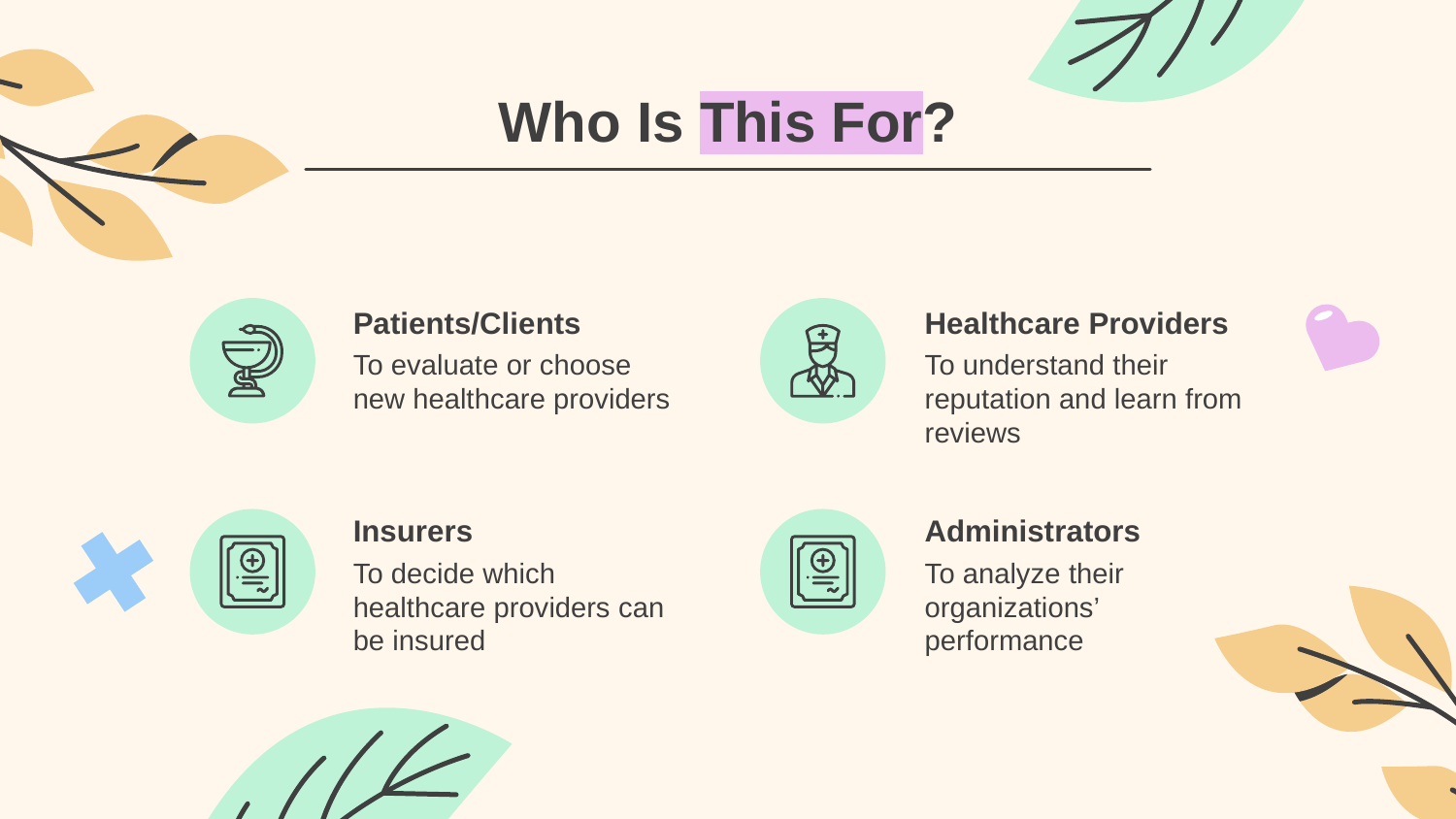

# Who Is This For?

Patients/Clients
Healthcare Providers

To evaluate or choose new healthcare providers
To understand their reputation and learn from reviews

Insurers

Administrators

To decide which healthcare providers can be insured
To analyze their organizations’ performance